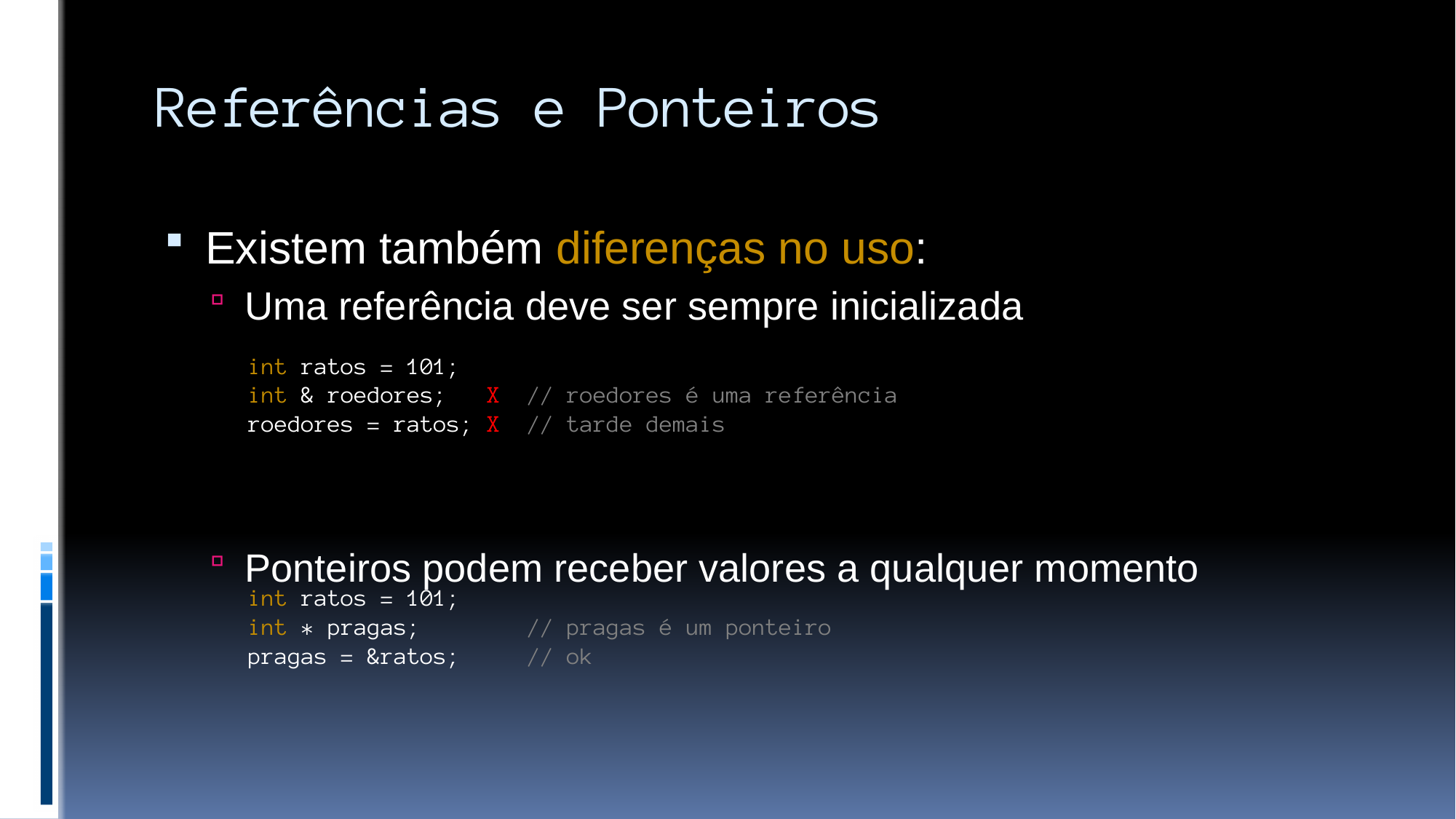

# Referências e Ponteiros
Existem também diferenças no uso:
Uma referência deve ser sempre inicializada

Ponteiros podem receber valores a qualquer momento
int ratos = 101;
int & roedores;   Χ  // roedores é uma referência
roedores = ratos; Χ  // tarde demais
int ratos = 101;
int * pragas;        // pragas é um ponteiro
pragas = &ratos;     // ok